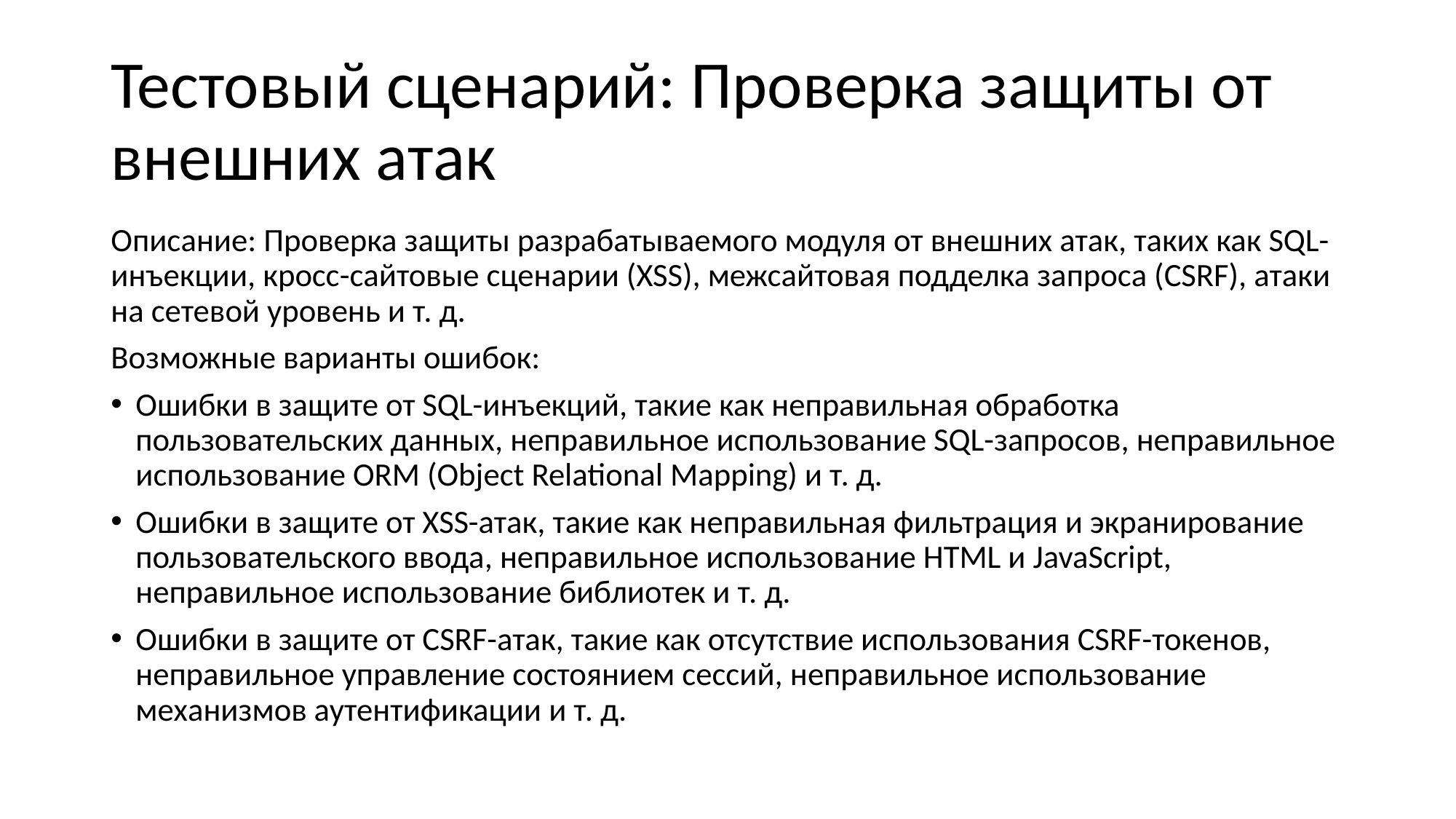

# Тестовый сценарий: Проверка защиты от внешних атак
Описание: Проверка защиты разрабатываемого модуля от внешних атак, таких как SQL-инъекции, кросс-сайтовые сценарии (XSS), межсайтовая подделка запроса (CSRF), атаки на сетевой уровень и т. д.
Возможные варианты ошибок:
Ошибки в защите от SQL-инъекций, такие как неправильная обработка пользовательских данных, неправильное использование SQL-запросов, неправильное использование ORM (Object Relational Mapping) и т. д.
Ошибки в защите от XSS-атак, такие как неправильная фильтрация и экранирование пользовательского ввода, неправильное использование HTML и JavaScript, неправильное использование библиотек и т. д.
Ошибки в защите от CSRF-атак, такие как отсутствие использования CSRF-токенов, неправильное управление состоянием сессий, неправильное использование механизмов аутентификации и т. д.